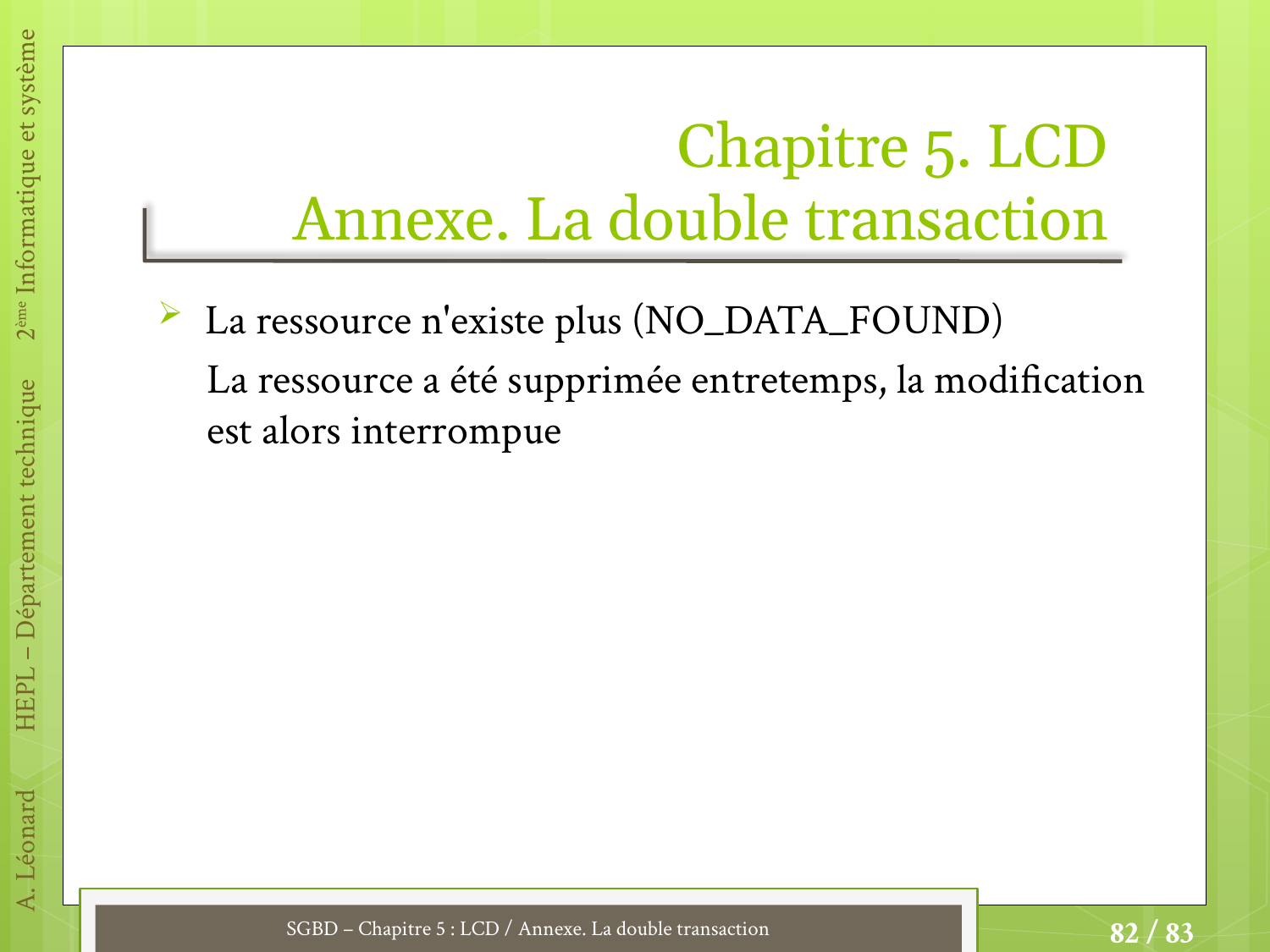

# Chapitre 5. LCD Annexe. La double transaction
La ressource n'existe plus (NO_DATA_FOUND)
La ressource a été supprimée entretemps, la modification est alors interrompue
SGBD – Chapitre 5 : LCD / Annexe. La double transaction